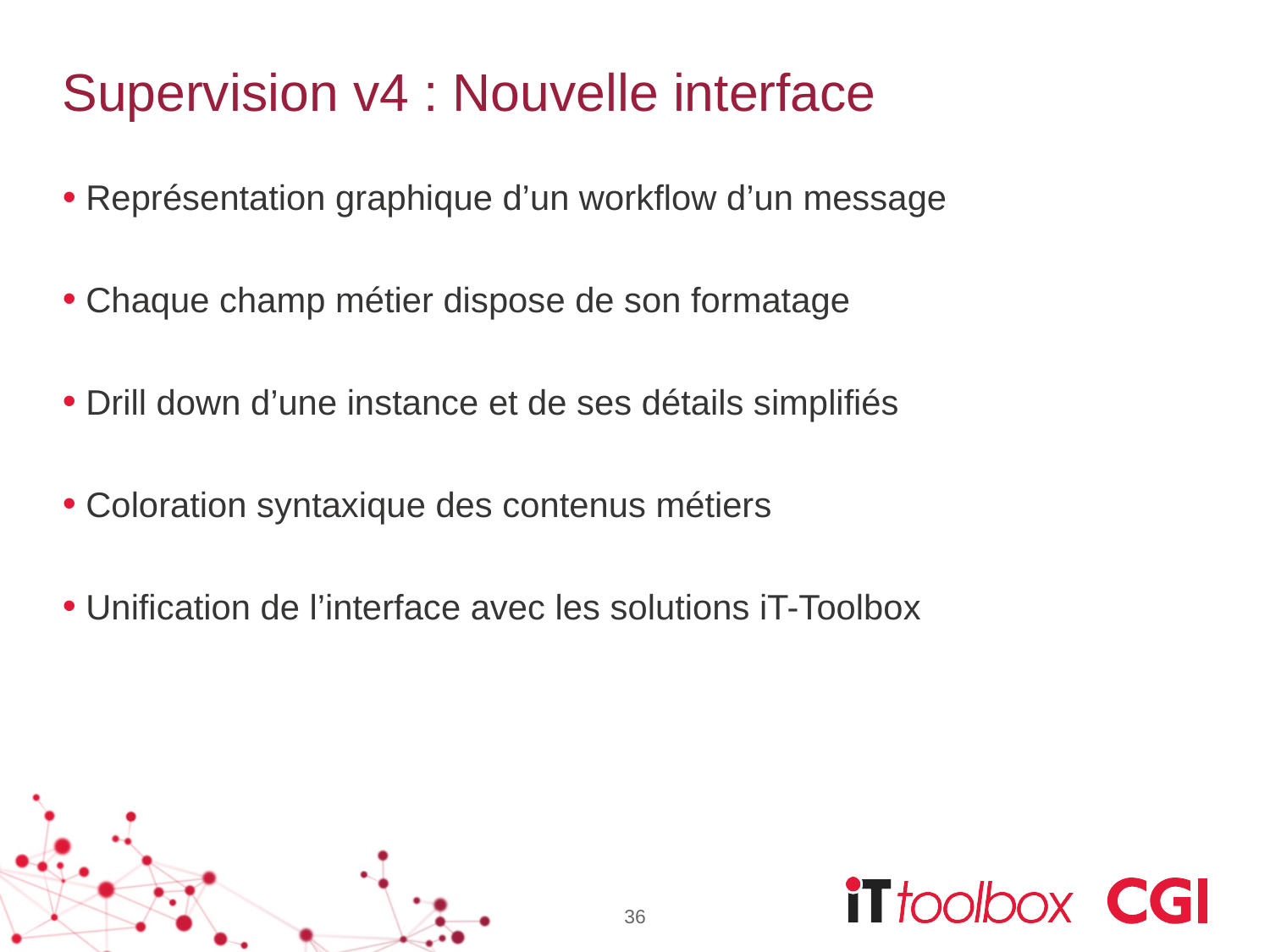

# Supervision v4 : Nouvelle interface
 Représentation graphique d’un workflow d’un message

 Chaque champ métier dispose de son formatage

 Drill down d’une instance et de ses détails simplifiés

 Coloration syntaxique des contenus métiers

 Unification de l’interface avec les solutions iT-Toolbox
36